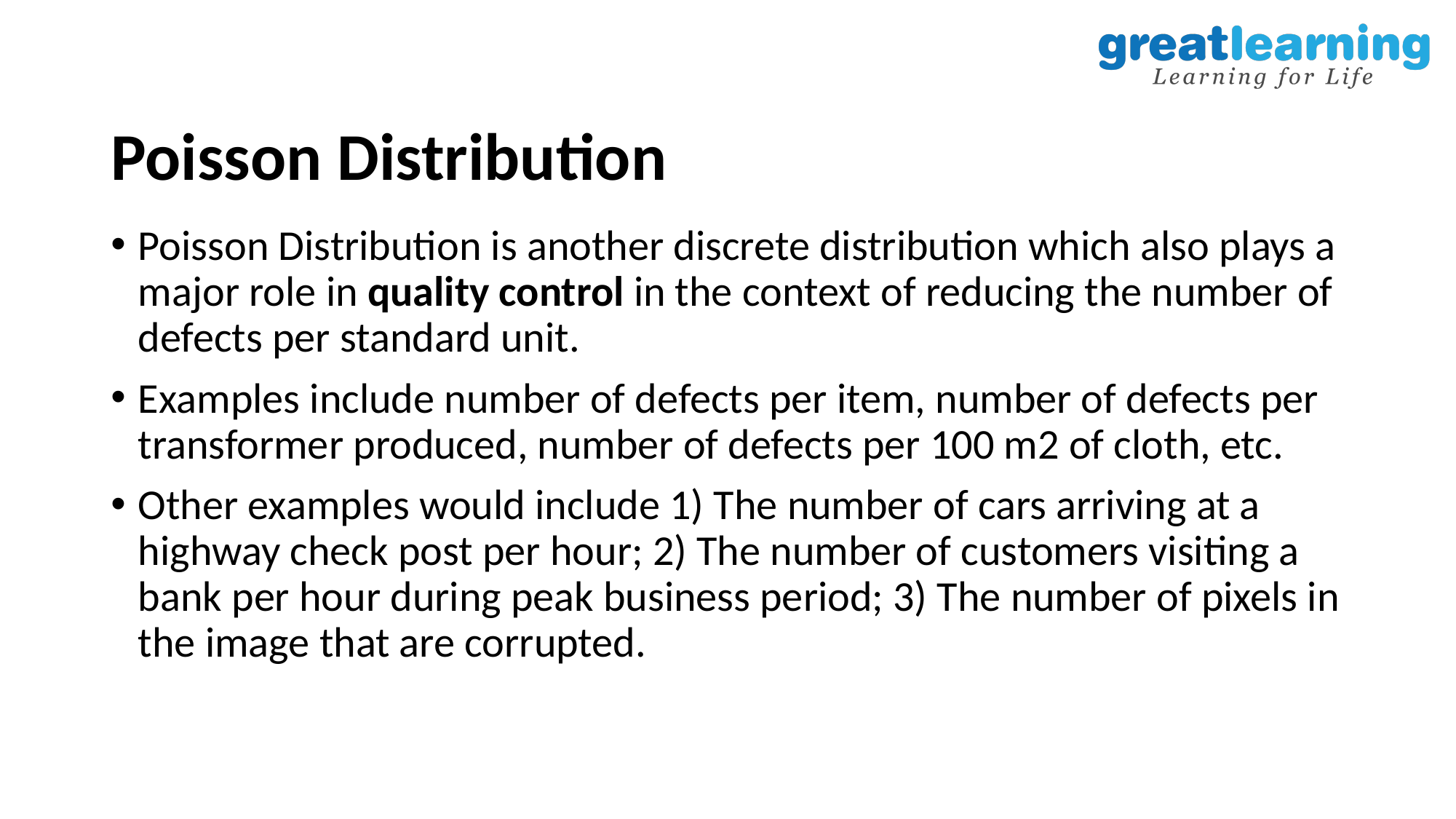

# Poisson Distribution
Poisson Distribution is another discrete distribution which also plays a major role in quality control in the context of reducing the number of defects per standard unit.
Examples include number of defects per item, number of defects per transformer produced, number of defects per 100 m2 of cloth, etc.
Other examples would include 1) The number of cars arriving at a highway check post per hour; 2) The number of customers visiting a bank per hour during peak business period; 3) The number of pixels in the image that are corrupted.